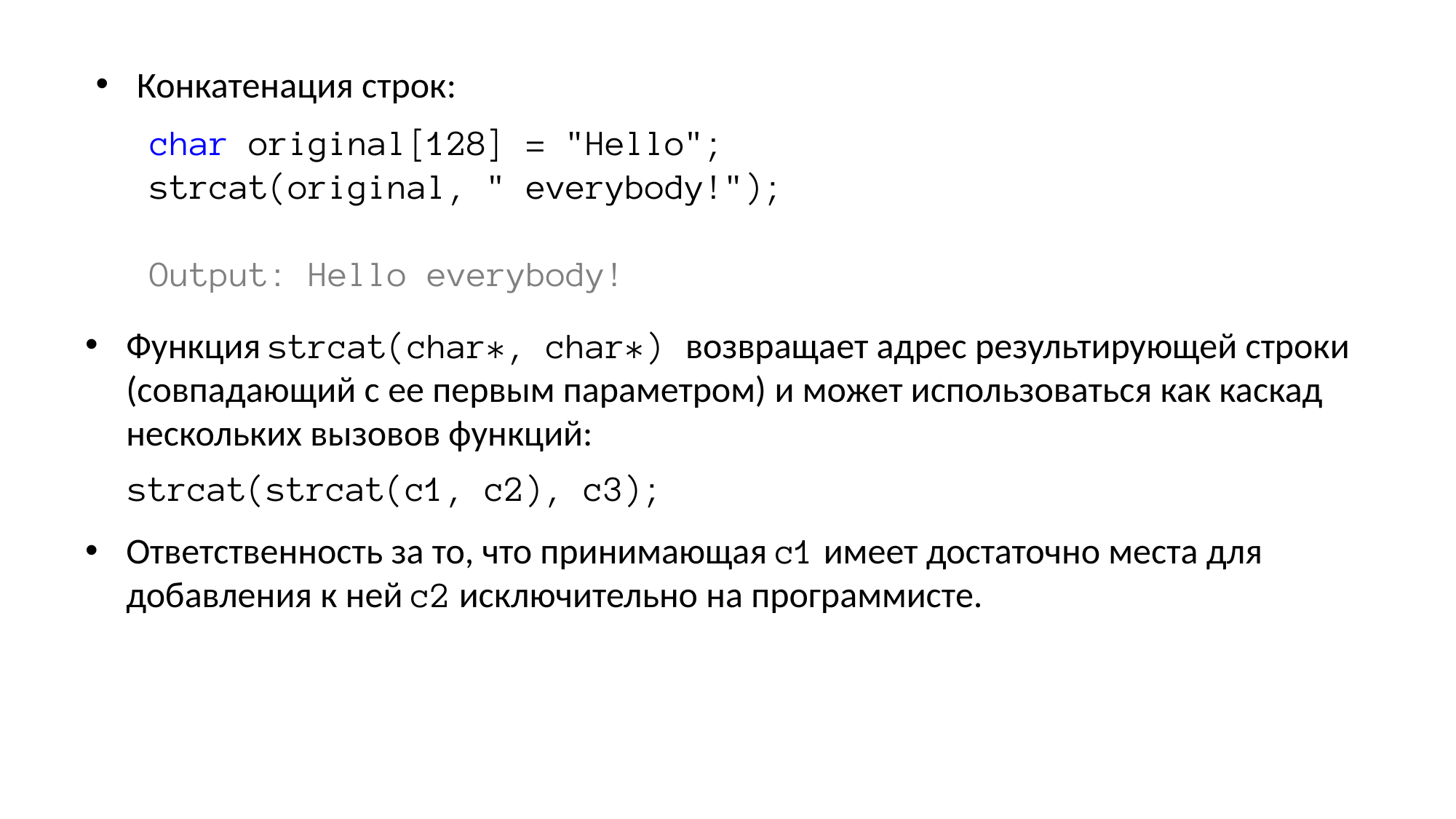

Конкатенация строк:
char original[128] = "Hello";
strcat(original, " everybody!");

Output: Hello everybody!
Функция strcat(char*, char*) возвращает адрес результирующей строки (совпадающий с ее первым параметром) и может использоваться как каскад нескольких вызовов функций:
strcat(strcat(c1, c2), c3);
Ответственность за то, что принимающая c1 имеет достаточно места для добавления к ней с2 исключительно на программисте.